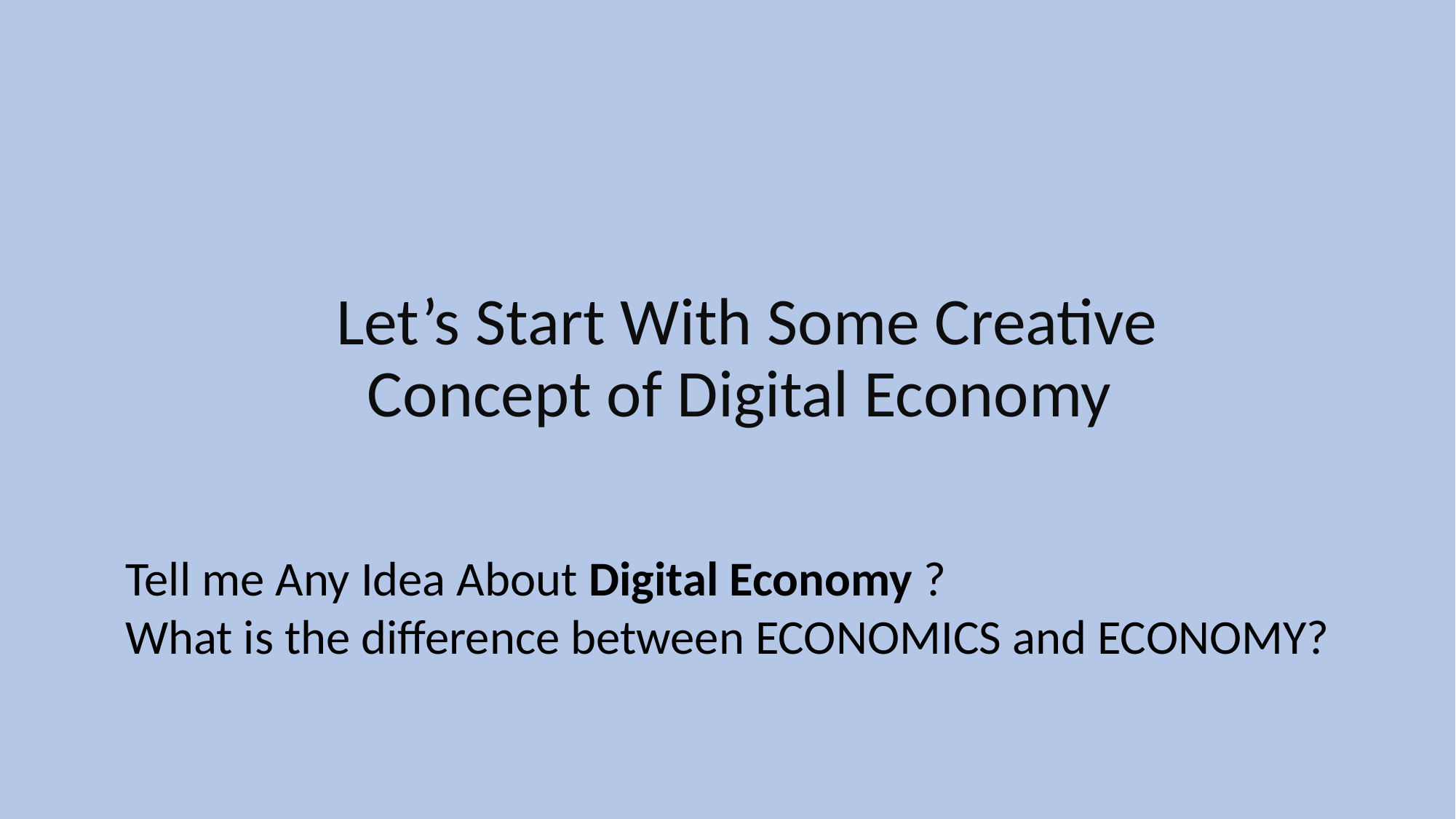

# Let’s Start With Some Creative Concept of Digital Economy
Tell me Any Idea About Digital Economy ?
What is the difference between ECONOMICS and ECONOMY?